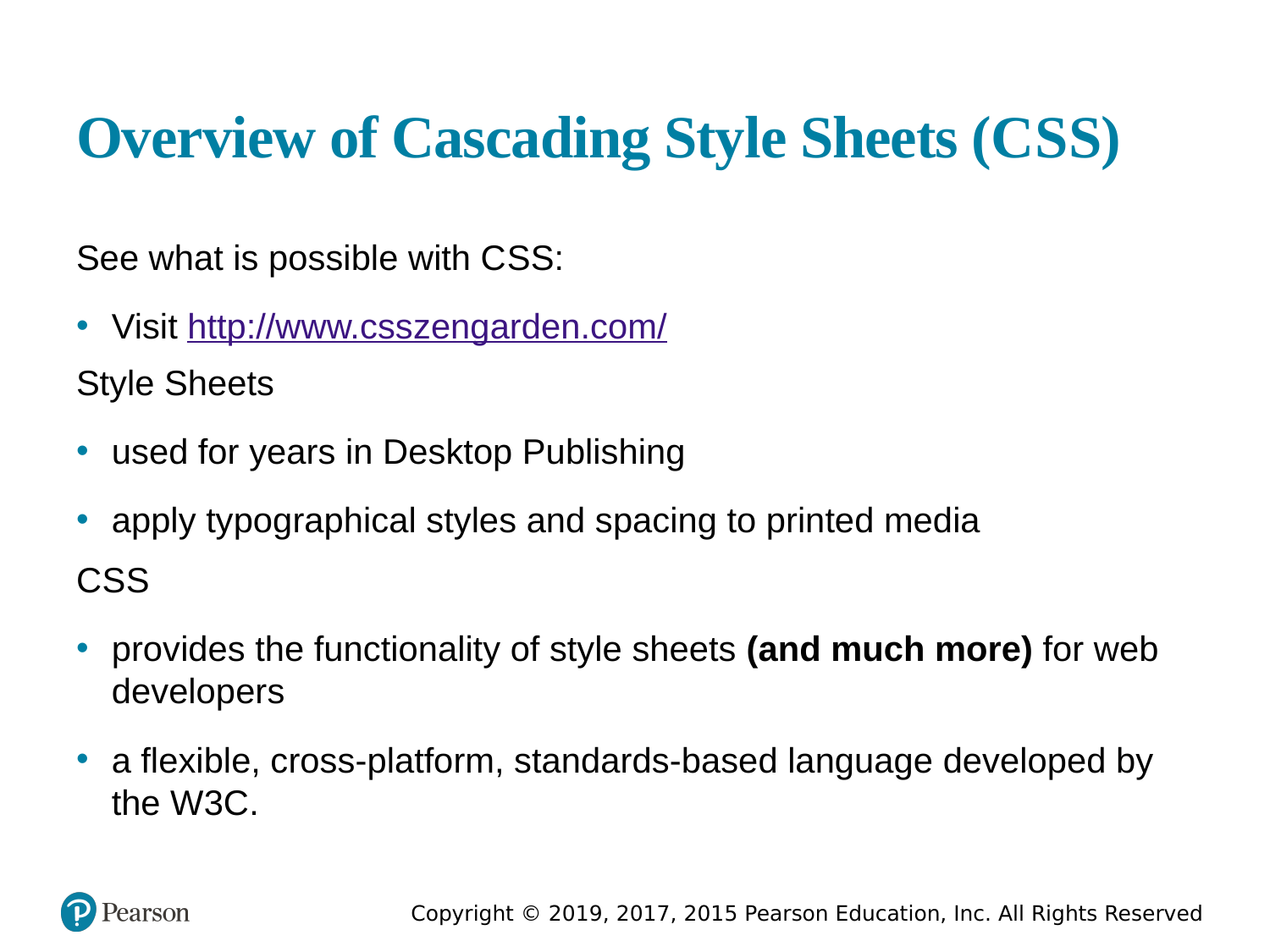

# Overview of Cascading Style Sheets (C S S)
See what is possible with C S S:
Visit http://www.csszengarden.com/
Style Sheets
used for years in Desktop Publishing
apply typographical styles and spacing to printed media
C S S
provides the functionality of style sheets (and much more) for web developers
a flexible, cross-platform, standards-based language developed by the W3C.